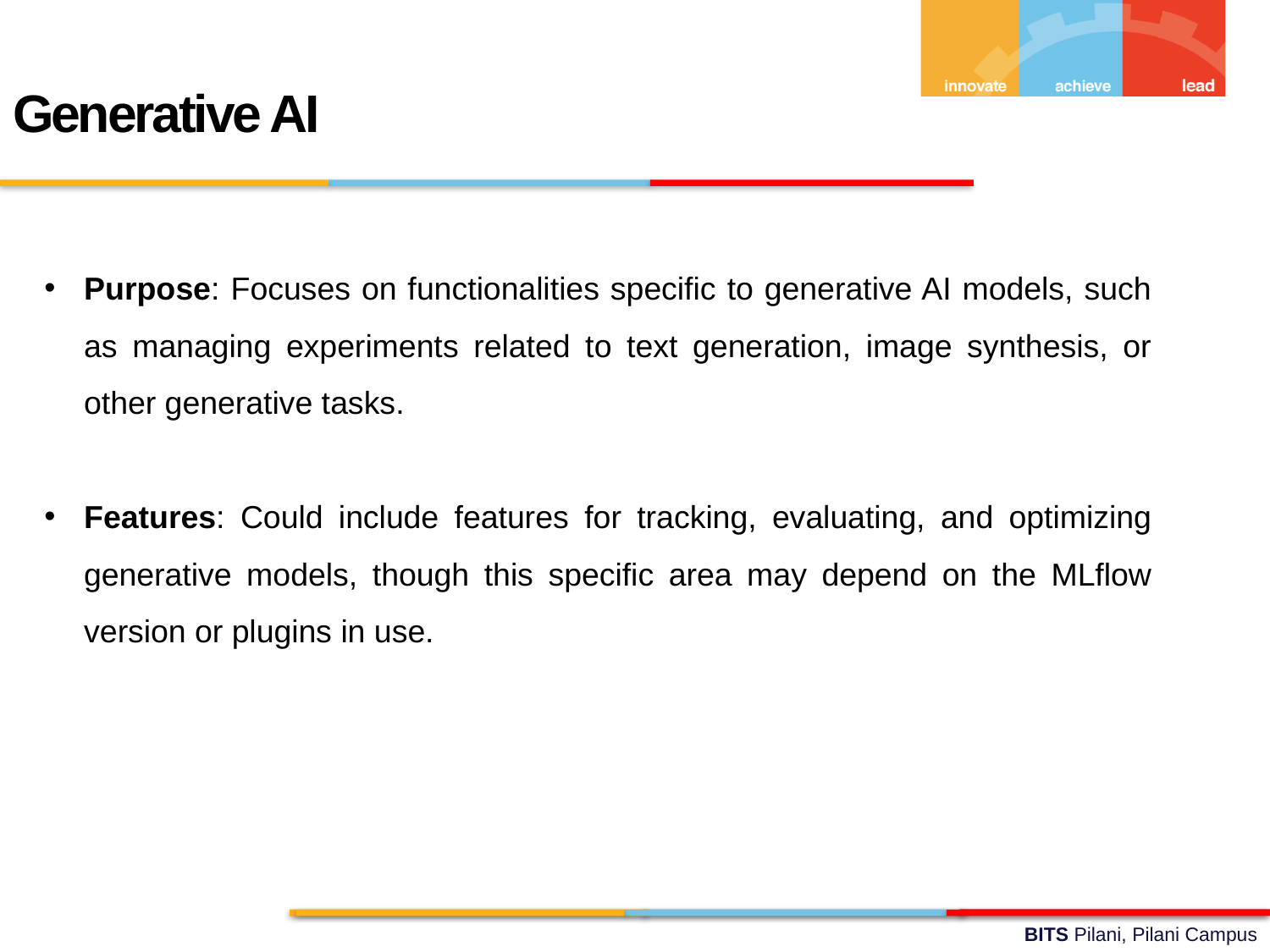

Generative AI
Purpose: Focuses on functionalities specific to generative AI models, such as managing experiments related to text generation, image synthesis, or other generative tasks.

Features: Could include features for tracking, evaluating, and optimizing generative models, though this specific area may depend on the MLflow version or plugins in use.